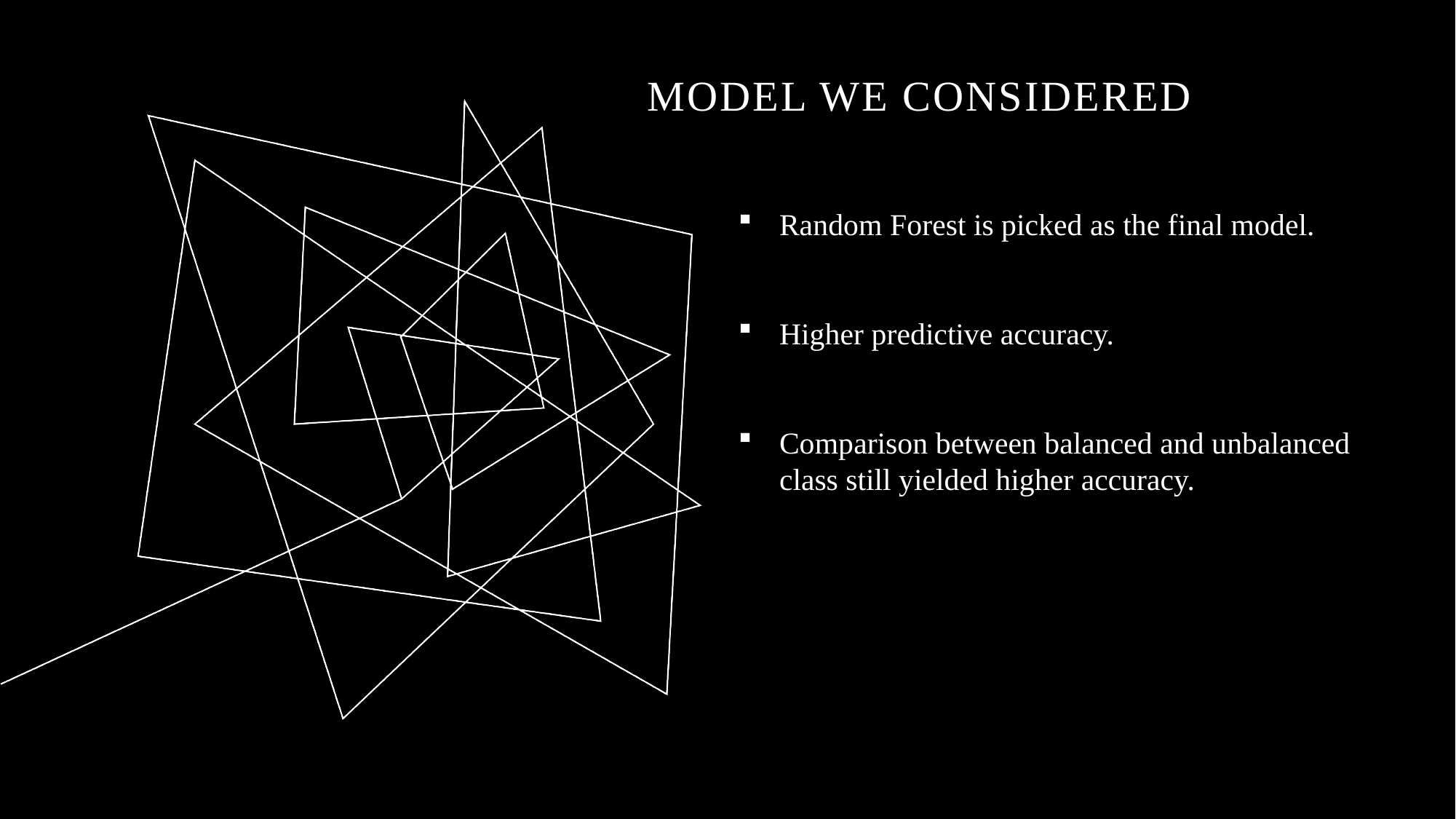

# Model we considered
Random Forest is picked as the final model.

Higher predictive accuracy.

Comparison between balanced and unbalanced class still yielded higher accuracy.